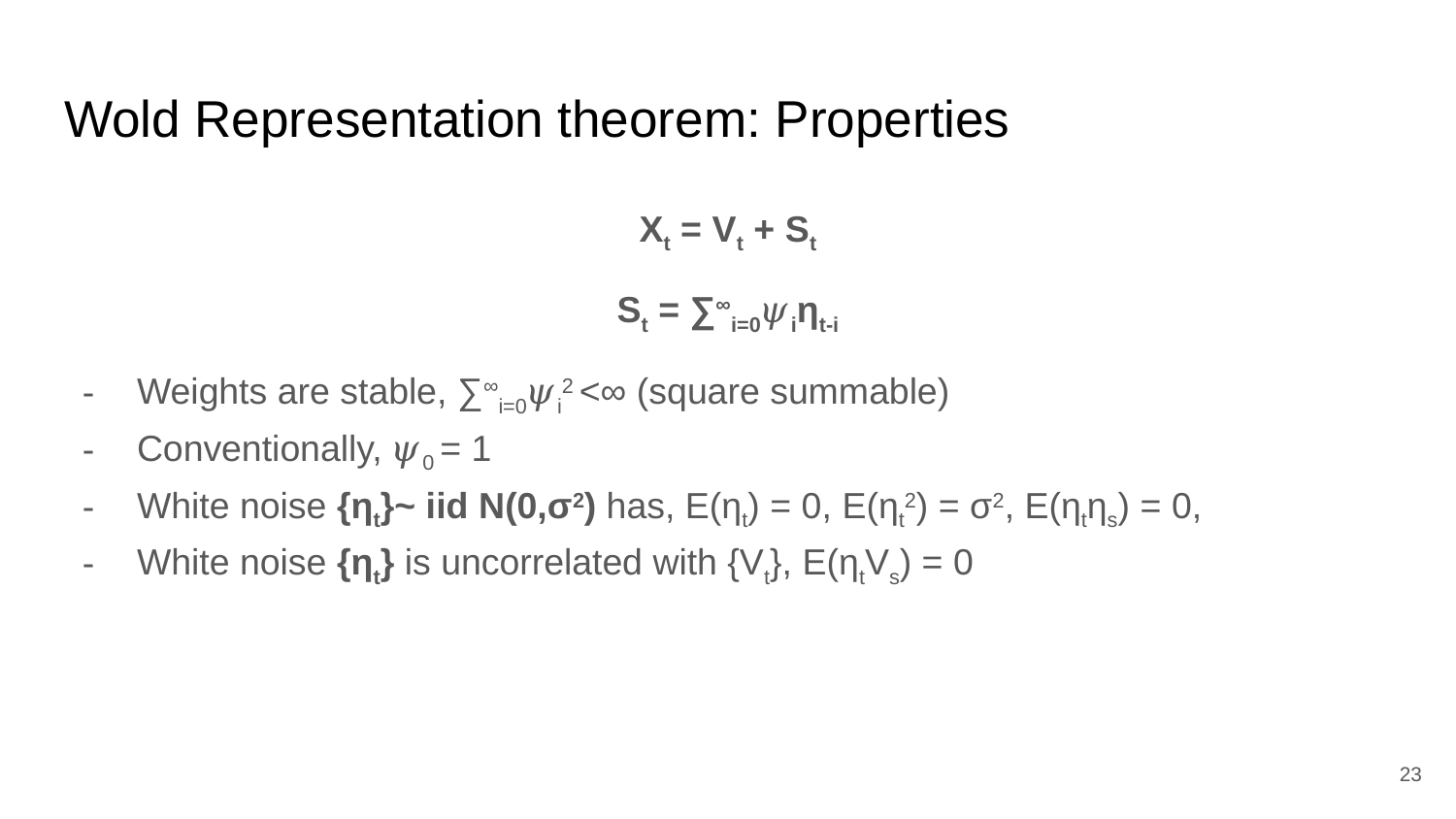

# Wold Representation theorem: Properties
Xt = Vt + St
St = ∑∞i=0𝜓iηt-i
Weights are stable, ∑∞i=0𝜓i2 <∞ (square summable)
Conventionally, 𝜓0 = 1
White noise {ηt}~ iid N(0,σ2) has, E(ηt) = 0, E(ηt2) = σ2, E(ηtηs) = 0,
White noise {ηt} is uncorrelated with {Vt}, E(ηtVs) = 0
23